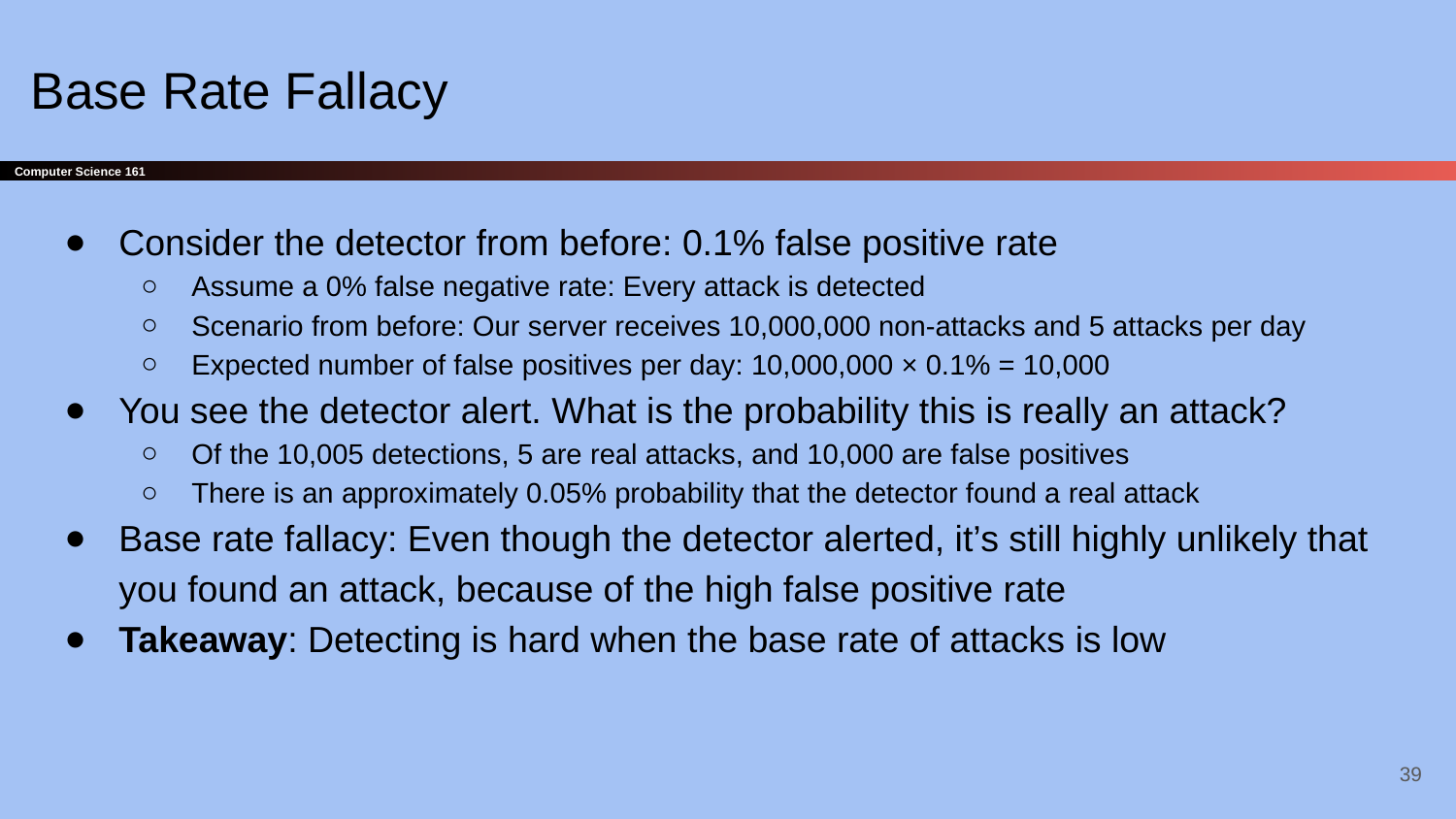

# Base Rate Fallacy
Consider the detector from before: 0.1% false positive rate
Assume a 0% false negative rate: Every attack is detected
Scenario from before: Our server receives 10,000,000 non-attacks and 5 attacks per day
Expected number of false positives per day: 10,000,000 × 0.1% = 10,000
You see the detector alert. What is the probability this is really an attack?
Of the 10,005 detections, 5 are real attacks, and 10,000 are false positives
There is an approximately 0.05% probability that the detector found a real attack
Base rate fallacy: Even though the detector alerted, it’s still highly unlikely that you found an attack, because of the high false positive rate
Takeaway: Detecting is hard when the base rate of attacks is low
39